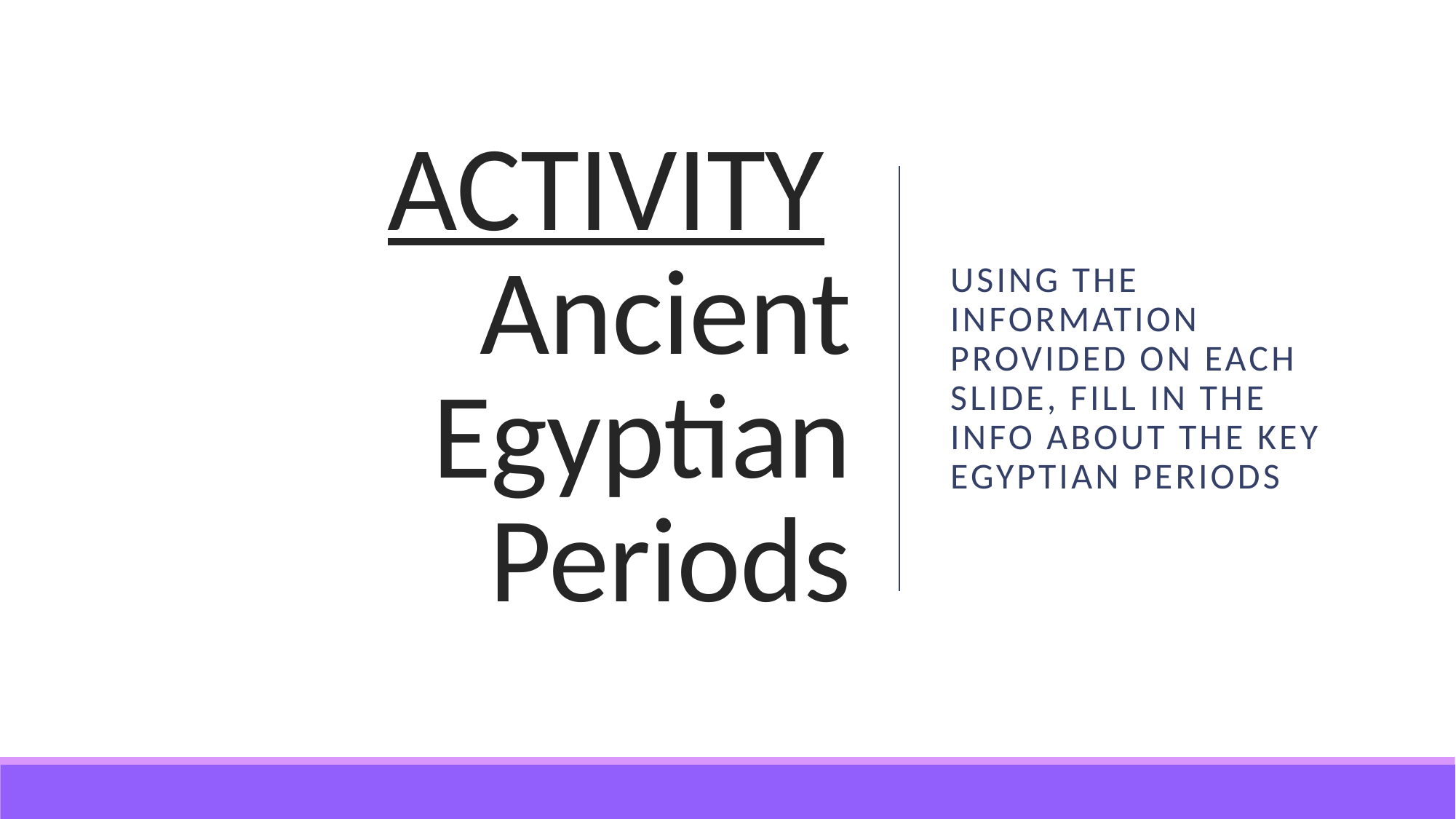

# ACTIVITY  Ancient Egyptian Periods
Using the information provided on each slide, fill in the info about the key Egyptian Periods